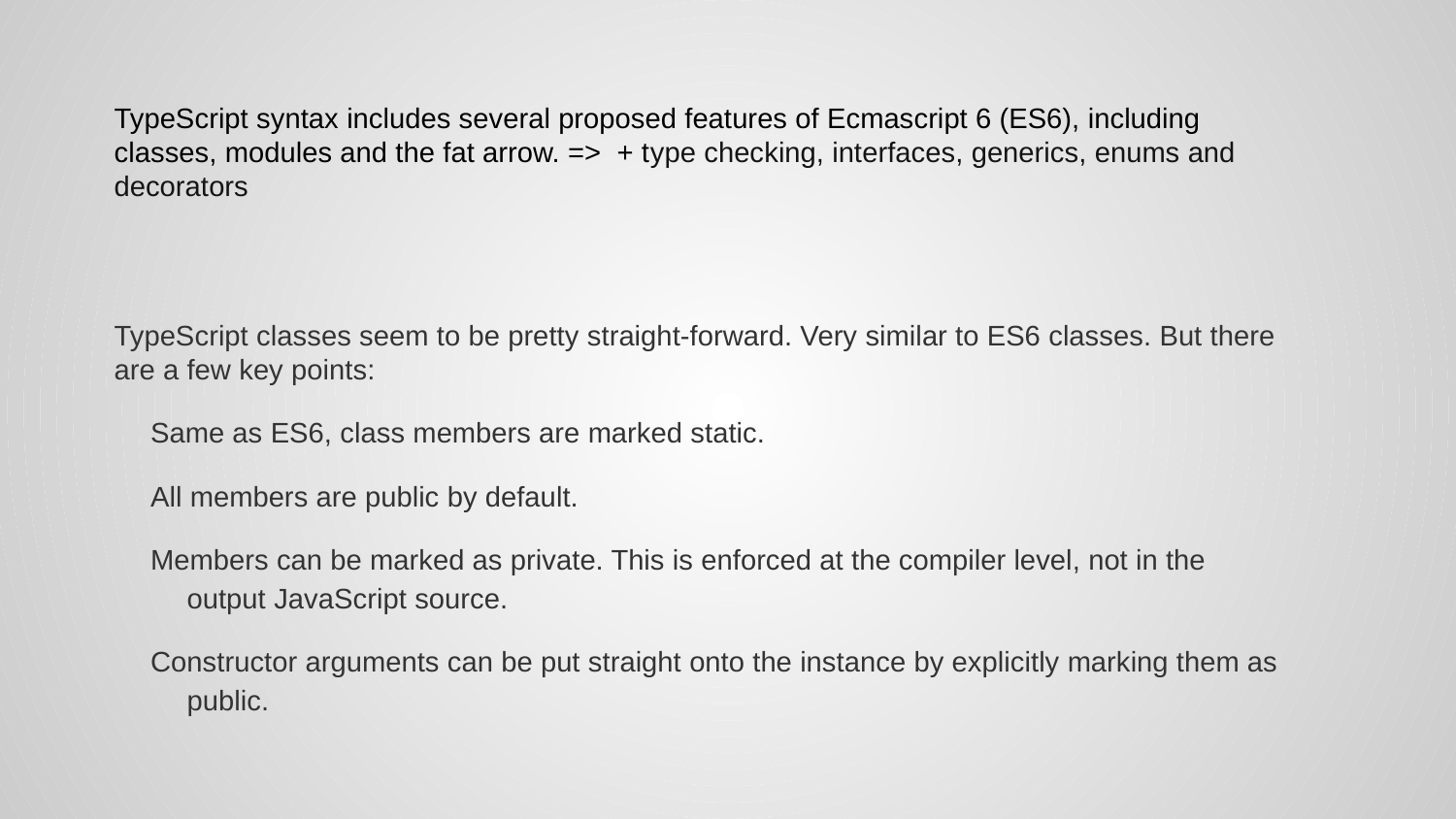

TypeScript syntax includes several proposed features of Ecmascript 6 (ES6), including classes, modules and the fat arrow. =>  + type checking, interfaces, generics, enums and decorators

TypeScript classes seem to be pretty straight-forward. Very similar to ES6 classes. But there are a few key points:
Same as ES6, class members are marked static.
All members are public by default.
Members can be marked as private. This is enforced at the compiler level, not in the output JavaScript source.
Constructor arguments can be put straight onto the instance by explicitly marking them as public.